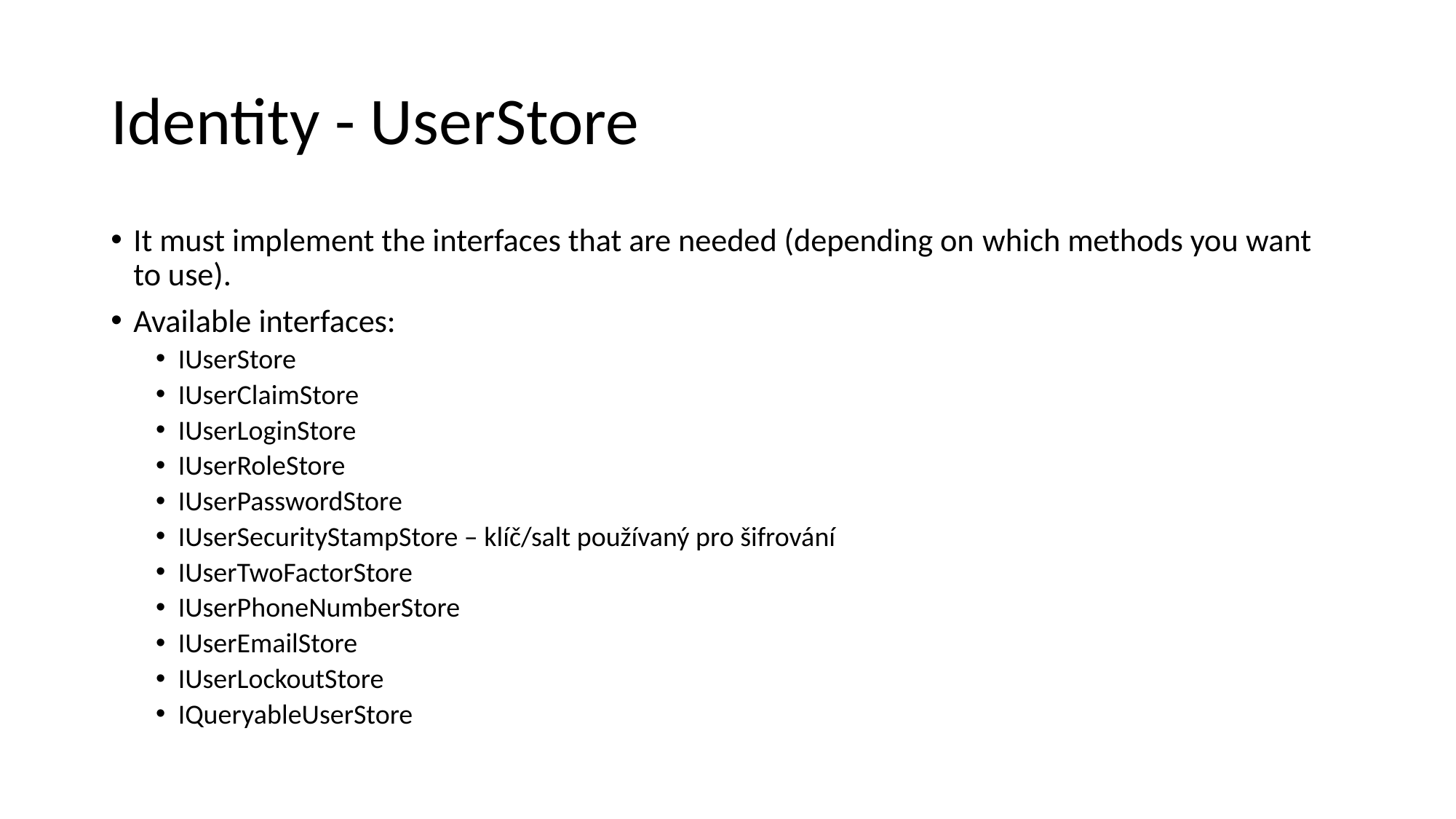

# Identity - UserStore
It must implement the interfaces that are needed (depending on which methods you want to use).
Available interfaces:
IUserStore
IUserClaimStore
IUserLoginStore
IUserRoleStore
IUserPasswordStore
IUserSecurityStampStore – klíč/salt používaný pro šifrování
IUserTwoFactorStore
IUserPhoneNumberStore
IUserEmailStore
IUserLockoutStore
IQueryableUserStore